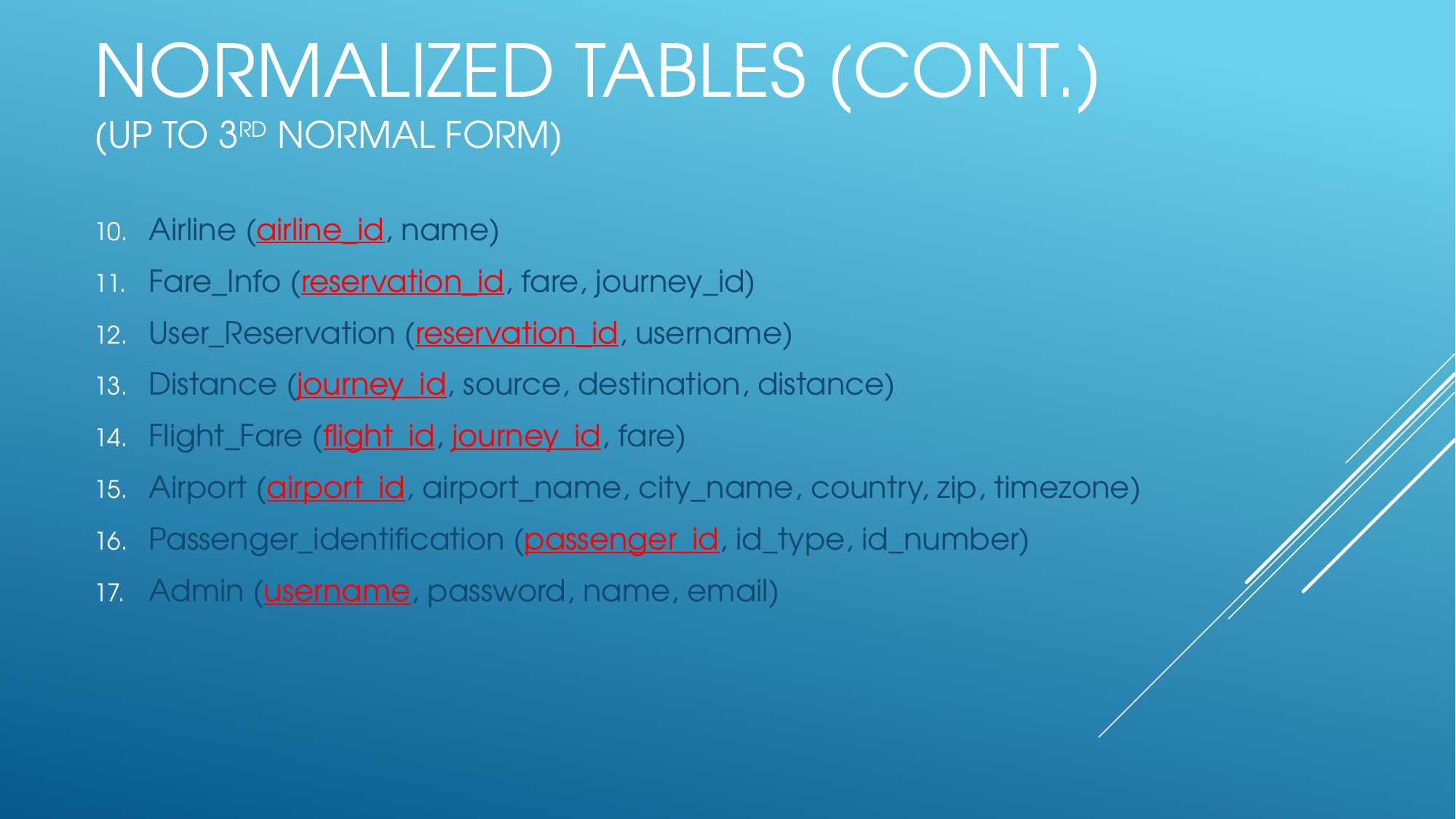

# Normalized Tables (CONt.) (up to 3rd normal form)
Airline (airline_id, name)
Fare_Info (reservation_id, fare, journey_id)
User_Reservation (reservation_id, username)
Distance (journey_id, source, destination, distance)
Flight_Fare (flight_id, journey_id, fare)
Airport (airport_id, airport_name, city_name, country, zip, timezone)
Passenger_identification (passenger_id, id_type, id_number)
Admin (username, password, name, email)